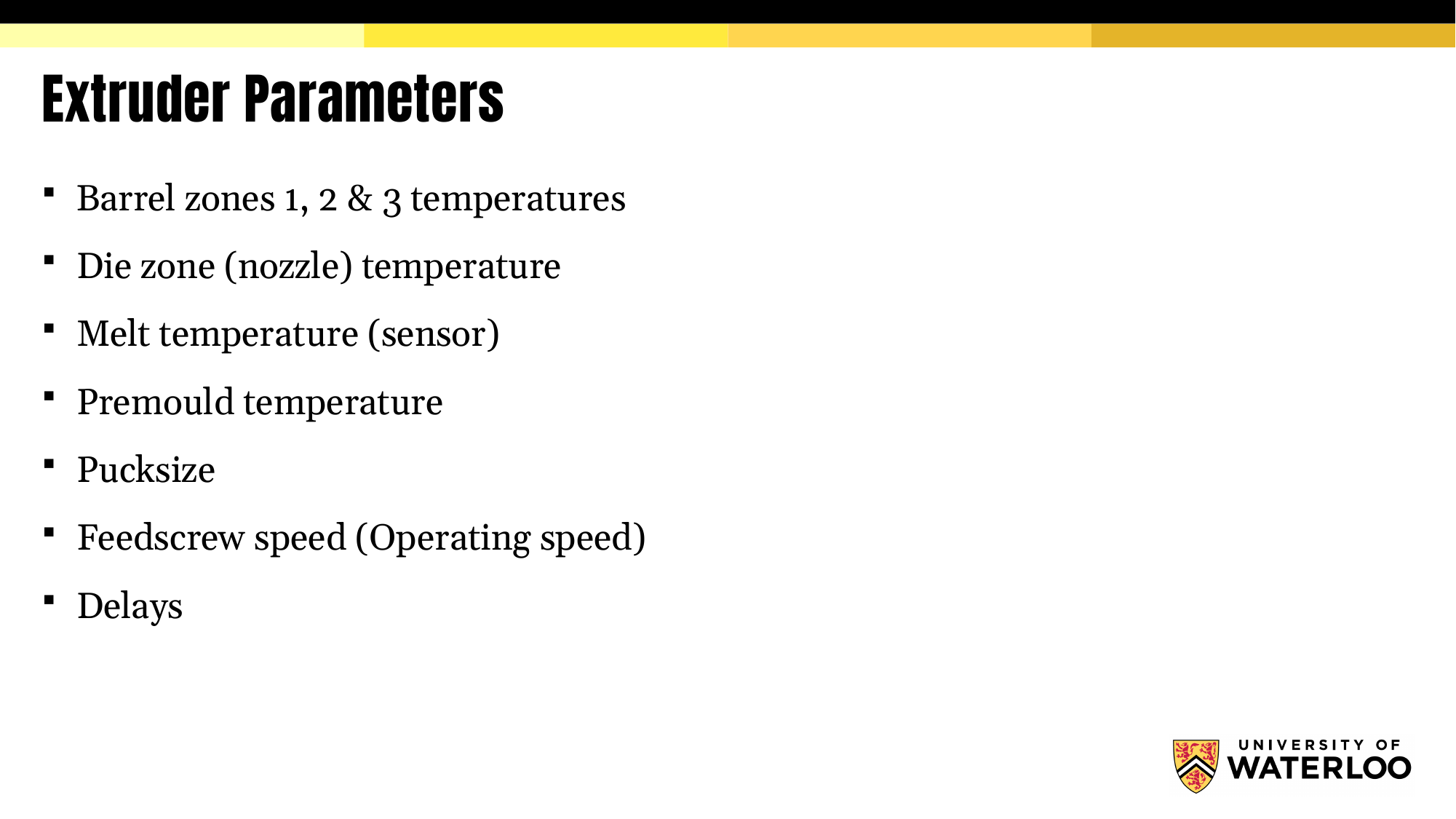

# Extruder Parameters
Barrel zones 1, 2 & 3 temperatures
Die zone (nozzle) temperature
Melt temperature (sensor)
Premould temperature
Pucksize
Feedscrew speed (Operating speed)
Delays